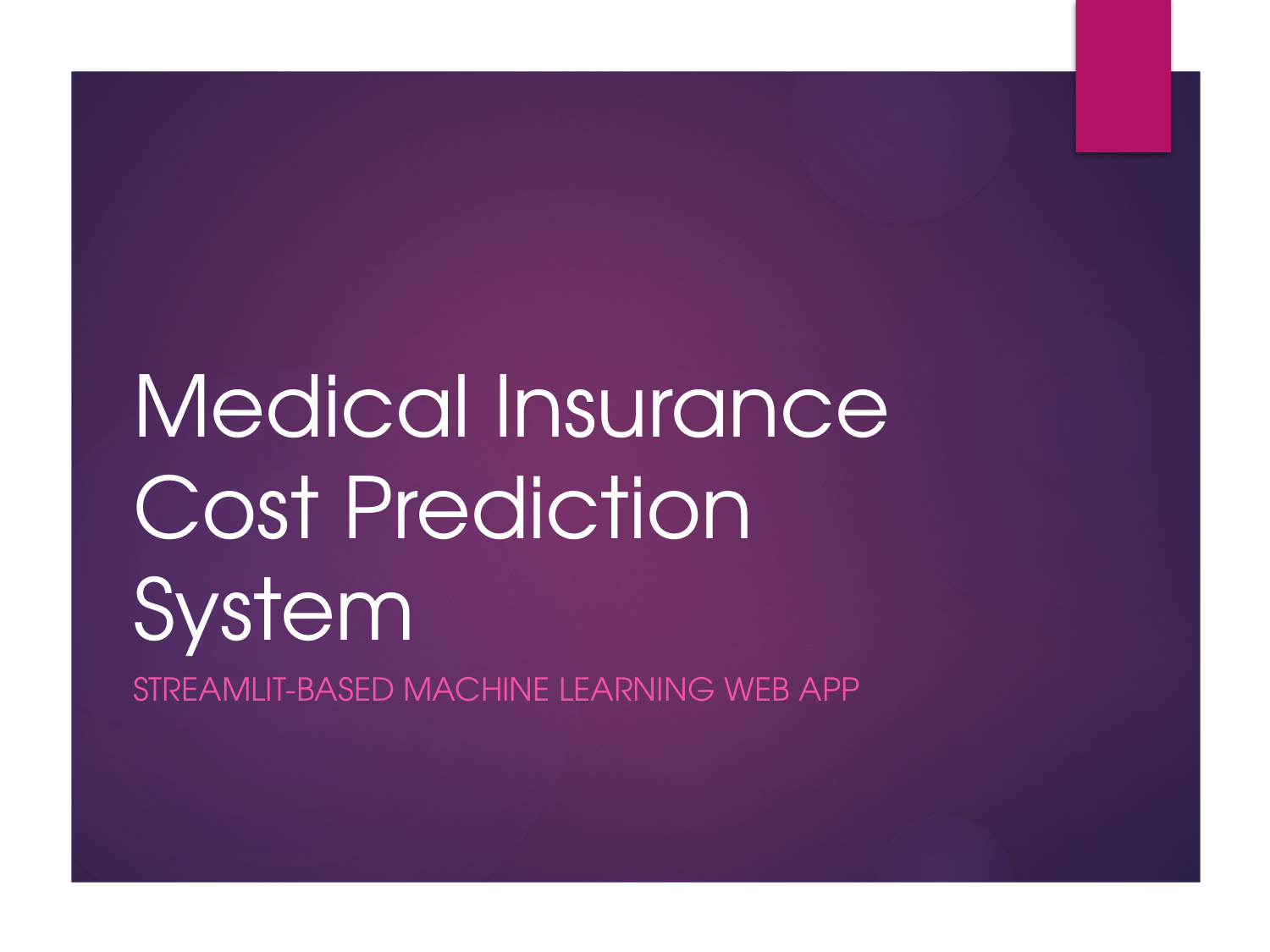

# Medical Insurance Cost Prediction System
Streamlit-based Machine Learning Web App